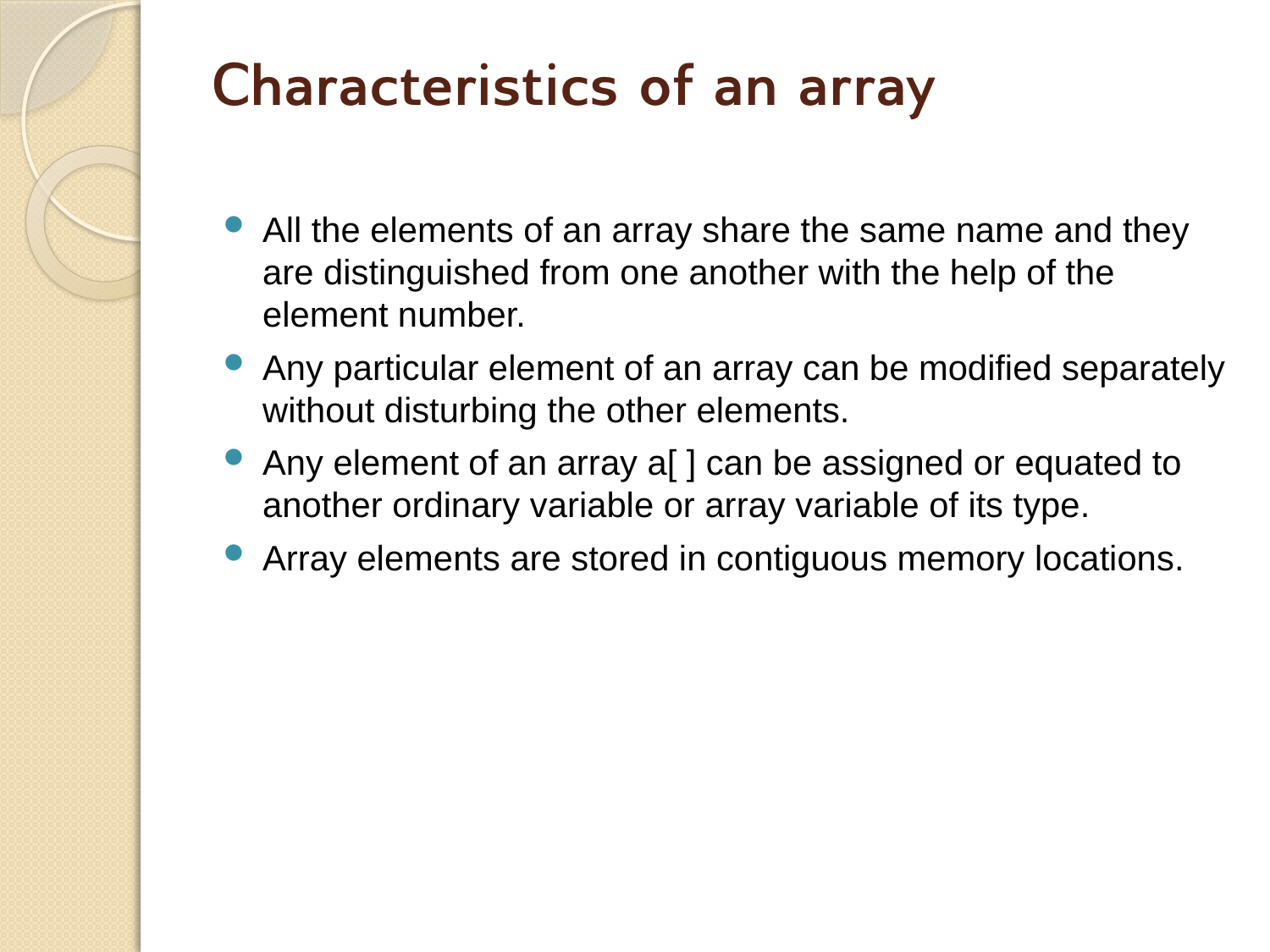

# Characteristics of an array
All the elements of an array share the same name and they are distinguished from one another with the help of the element number.
Any particular element of an array can be modified separately without disturbing the other elements.
Any element of an array a[ ] can be assigned or equated to another ordinary variable or array variable of its type.
Array elements are stored in contiguous memory locations.